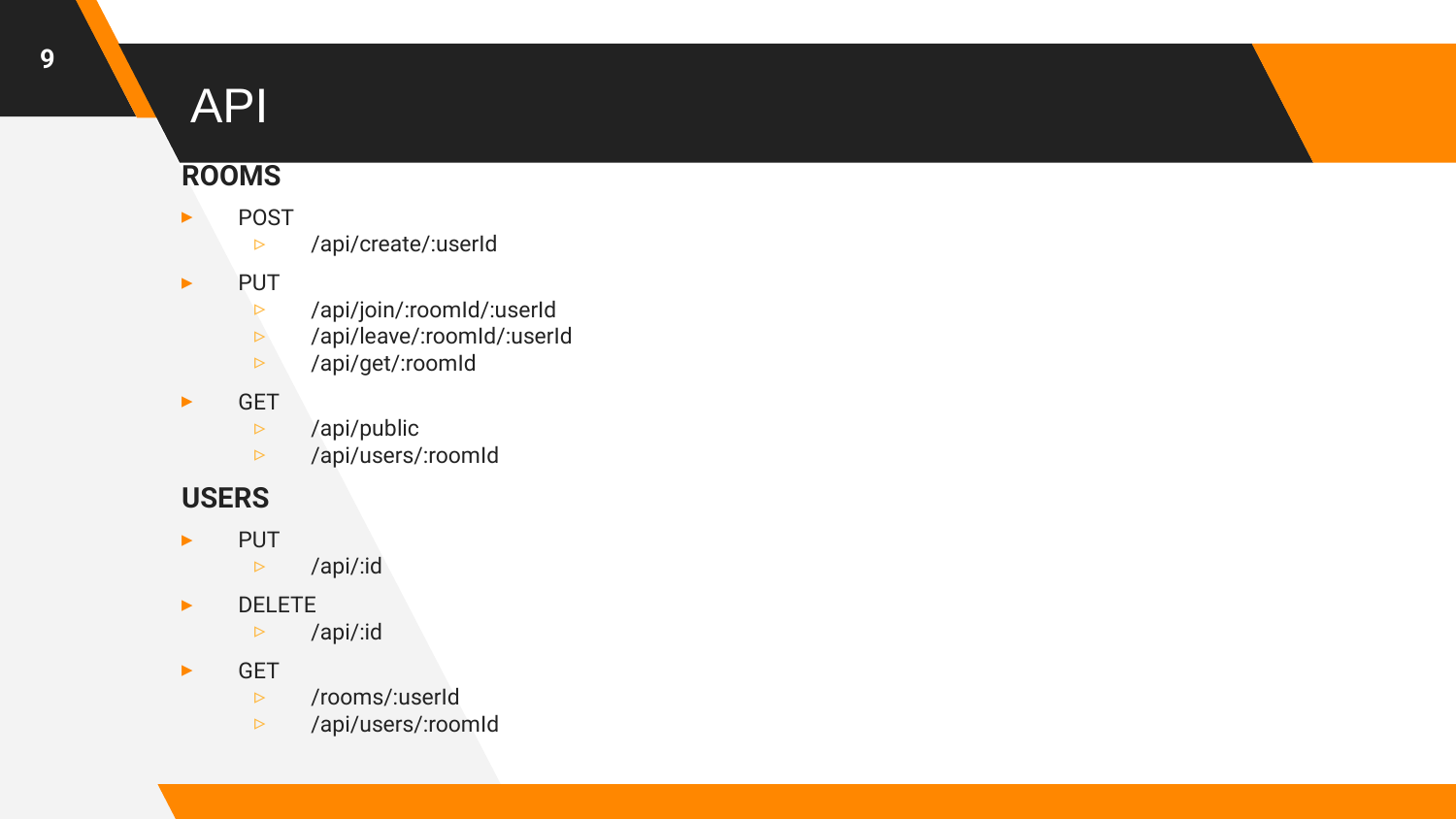

9
# API
ROOMS
POST
/api/create/:userId
PUT
/api/join/:roomId/:userId
/api/leave/:roomId/:userId
/api/get/:roomId
GET
/api/public
/api/users/:roomId
USERS
PUT
/api/:id
DELETE
/api/:id
GET
/rooms/:userId
/api/users/:roomId